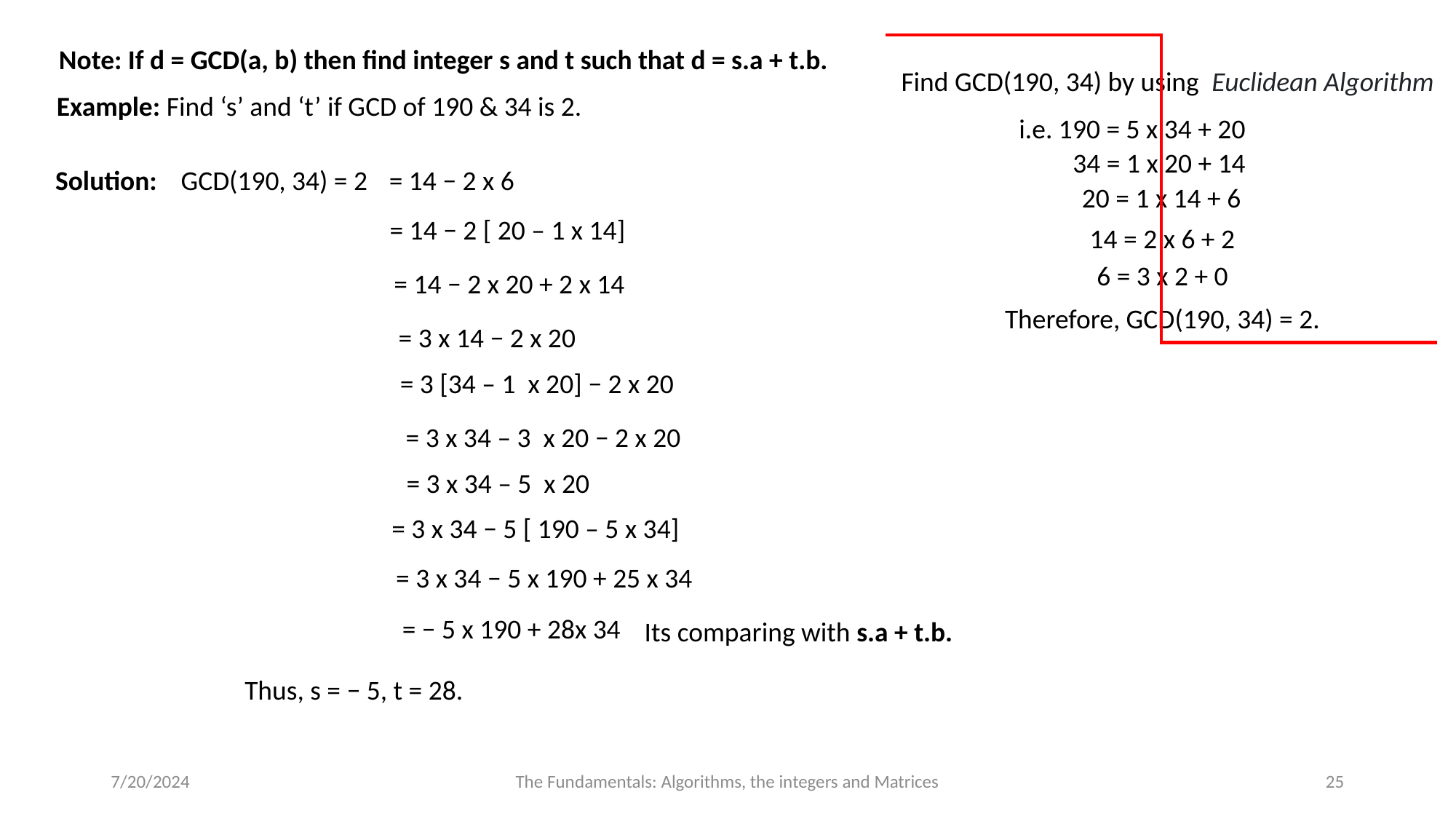

Note: If d = GCD(a, b) then find integer s and t such that d = s.a + t.b.
 Find GCD(190, 34) by using  Euclidean Algorithm
Example: Find ‘s’ and ‘t’ if GCD of 190 & 34 is 2.
i.e. 190 = 5 x 34 + 20
34 = 1 x 20 + 14
Solution:
GCD(190, 34) = 2
= 14 − 2 x 6
20 = 1 x 14 + 6
= 14 − 2 [ 20 – 1 x 14]
14 = 2 x 6 + 2
6 = 3 x 2 + 0
= 14 − 2 x 20 + 2 x 14
Therefore, GCD(190, 34) = 2.
= 3 x 14 − 2 x 20
= 3 [34 – 1  x 20] − 2 x 20
= 3 x 34 – 3  x 20 − 2 x 20
= 3 x 34 – 5  x 20
= 3 x 34 − 5 [ 190 – 5 x 34]
= 3 x 34 − 5 x 190 + 25 x 34
= − 5 x 190 + 28x 34
Its comparing with s.a + t.b.
Thus, s = − 5, t = 28.
7/20/2024
The Fundamentals: Algorithms, the integers and Matrices
25